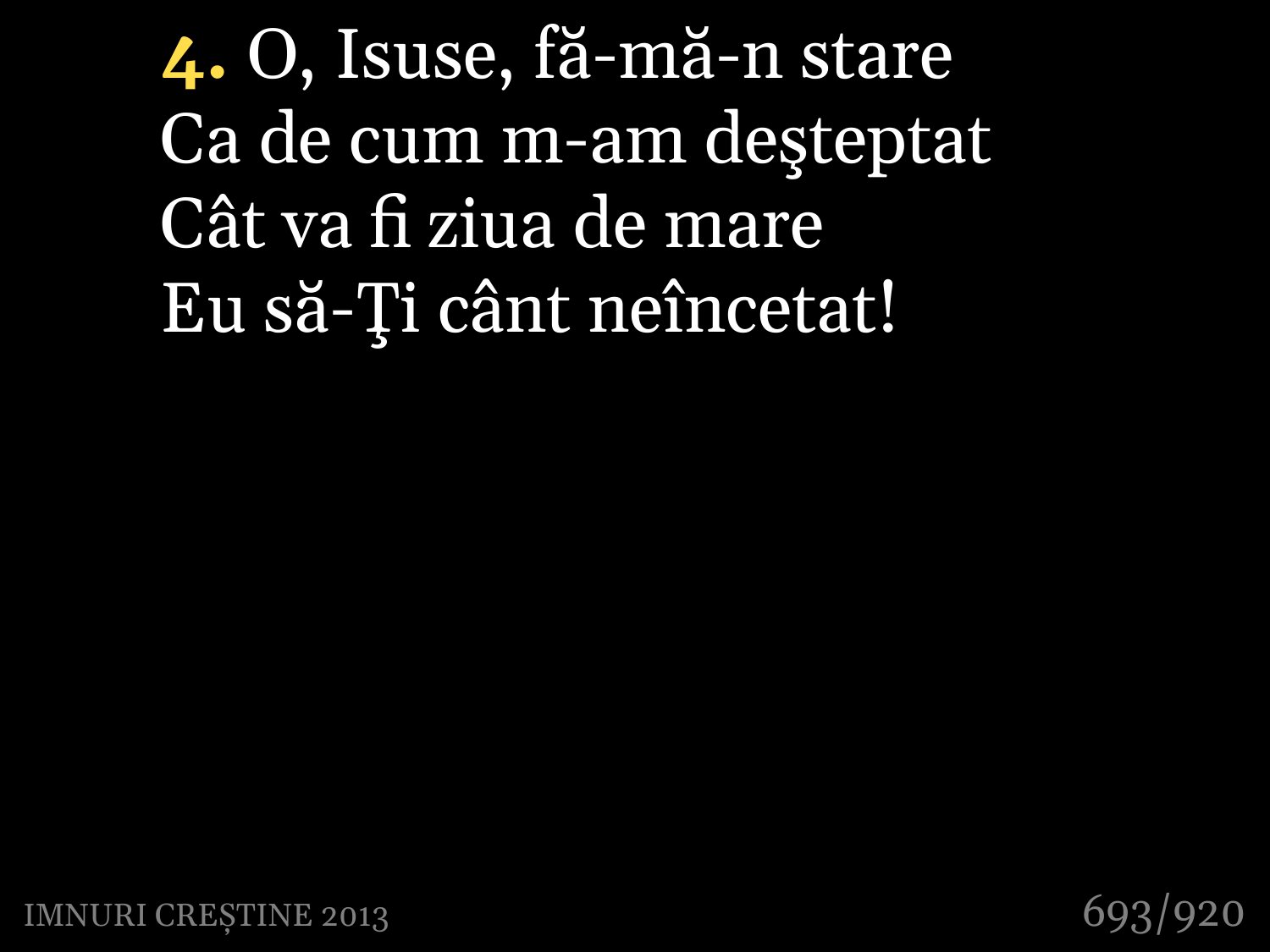

4. O, Isuse, fă-mă-n stare
Ca de cum m-am deşteptat
Cât va fi ziua de mare
Eu să-Ţi cânt neîncetat!
693/920
IMNURI CREȘTINE 2013